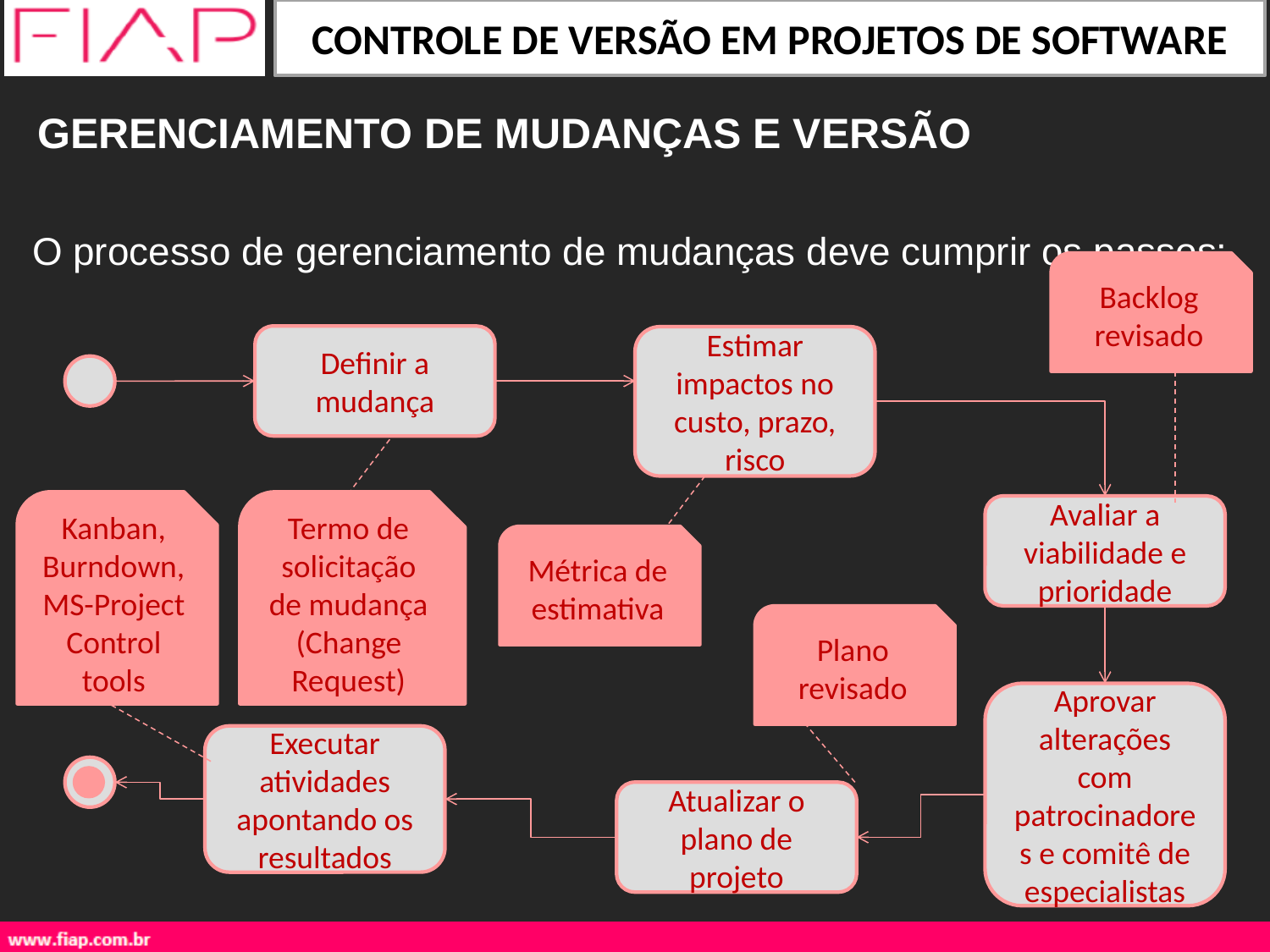

GERENCIAMENTO DE MUDANÇAS E VERSÃO
O processo de gerenciamento de mudanças deve cumprir os passos:
Backlog revisado
Definir a mudança
Estimar impactos no custo, prazo, risco

Termo de solicitação de mudança (Change Request)
Kanban, Burndown, MS-Project Control tools
Avaliar a viabilidade e prioridade
Métrica de estimativa
Plano revisado
Aprovar alterações com patrocinadores e comitê de especialistas
Executar atividades apontando os resultados

Atualizar o plano de projeto